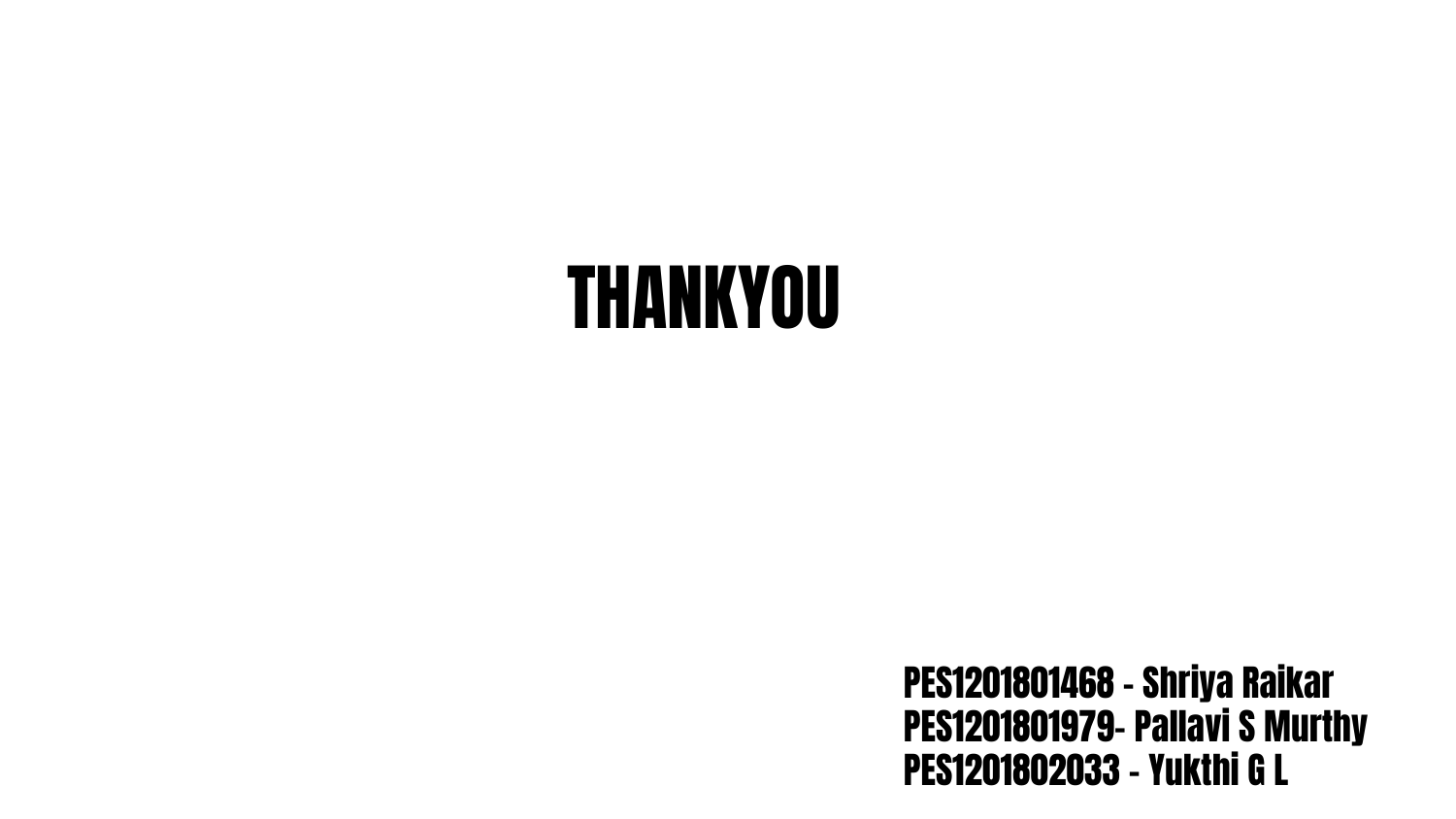

THANKYOU
PES1201801468 - Shriya Raikar
PES1201801979- Pallavi S Murthy
PES1201802033 - Yukthi G L